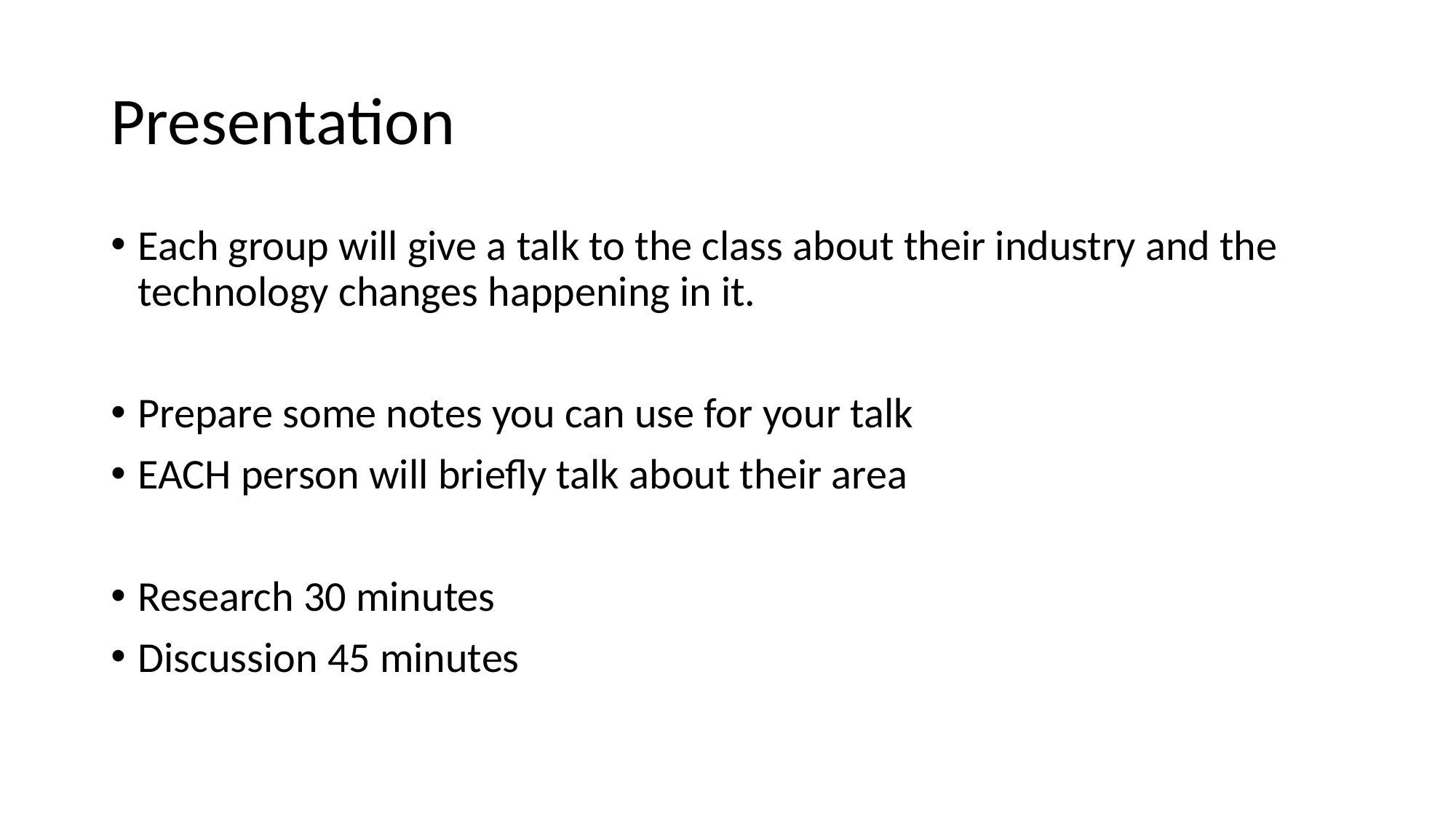

# Presentation
Each group will give a talk to the class about their industry and the technology changes happening in it.

Prepare some notes you can use for your talk
EACH person will briefly talk about their area

Research 30 minutes
Discussion 45 minutes